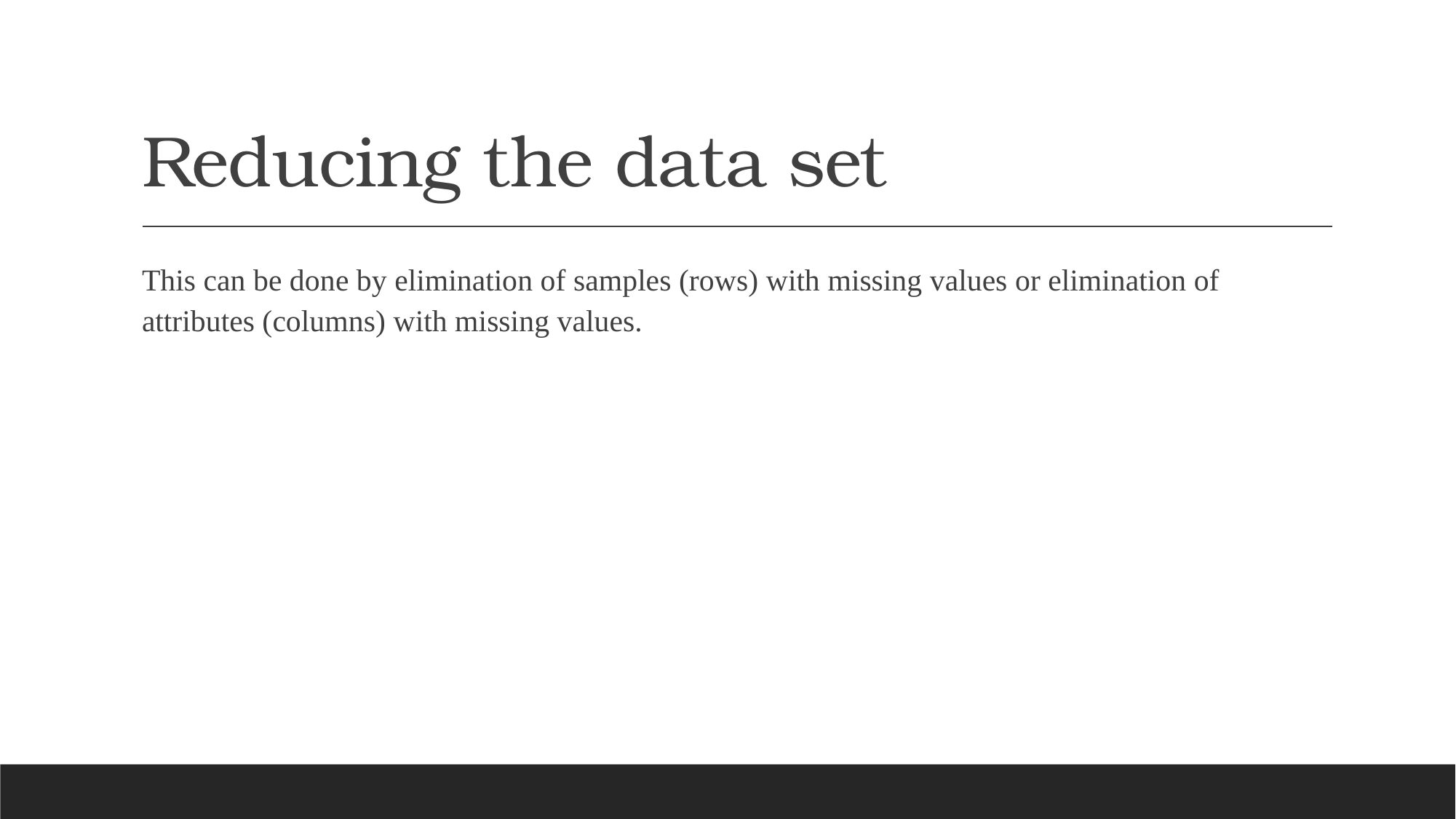

# Reducing the data set
This can be done by elimination of samples (rows) with missing values or elimination of attributes (columns) with missing values.